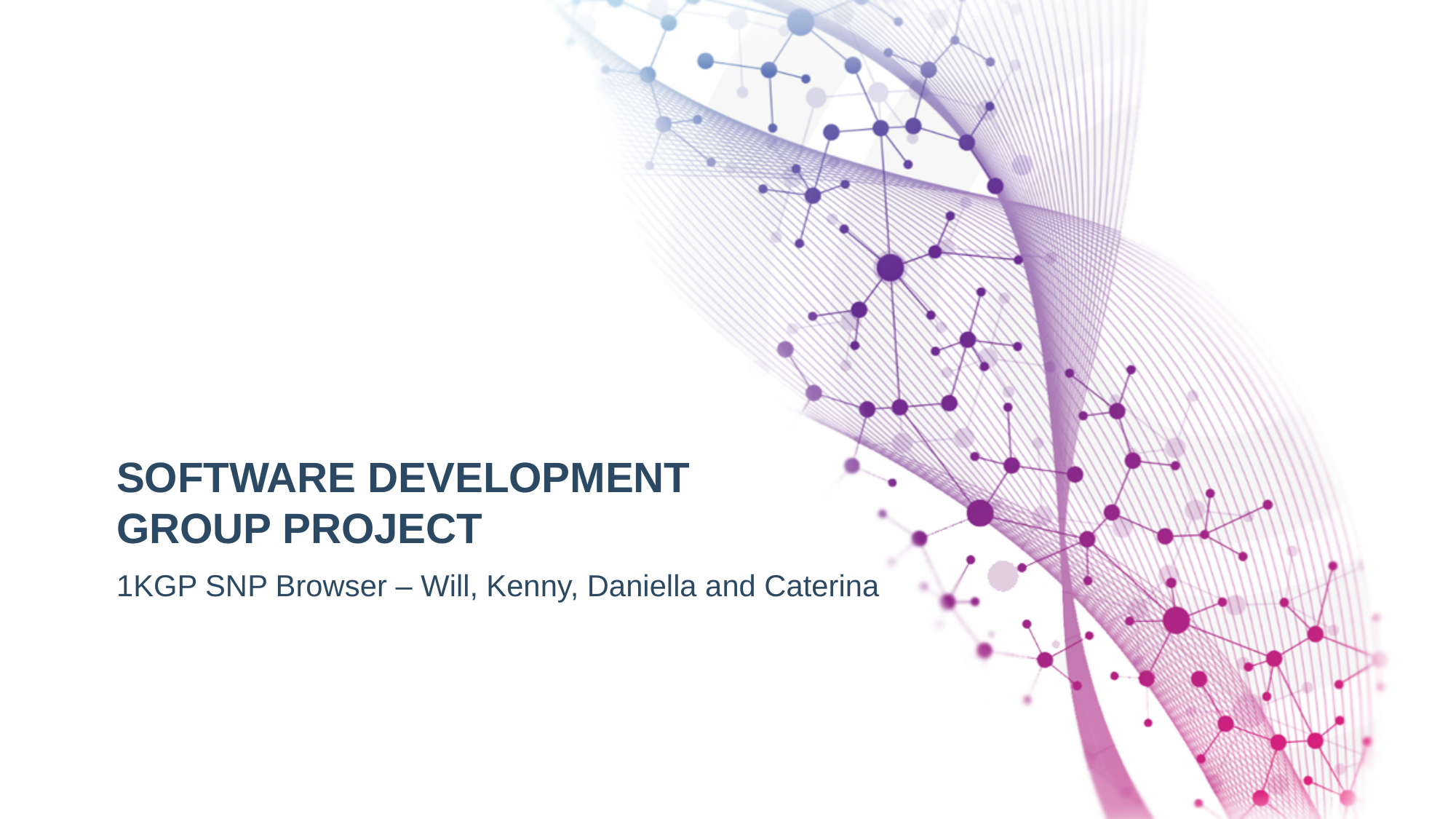

SOFTWARE development
GROUP PROJECT

1KGP SNP Browser – Will, Kenny, Daniella and Caterina